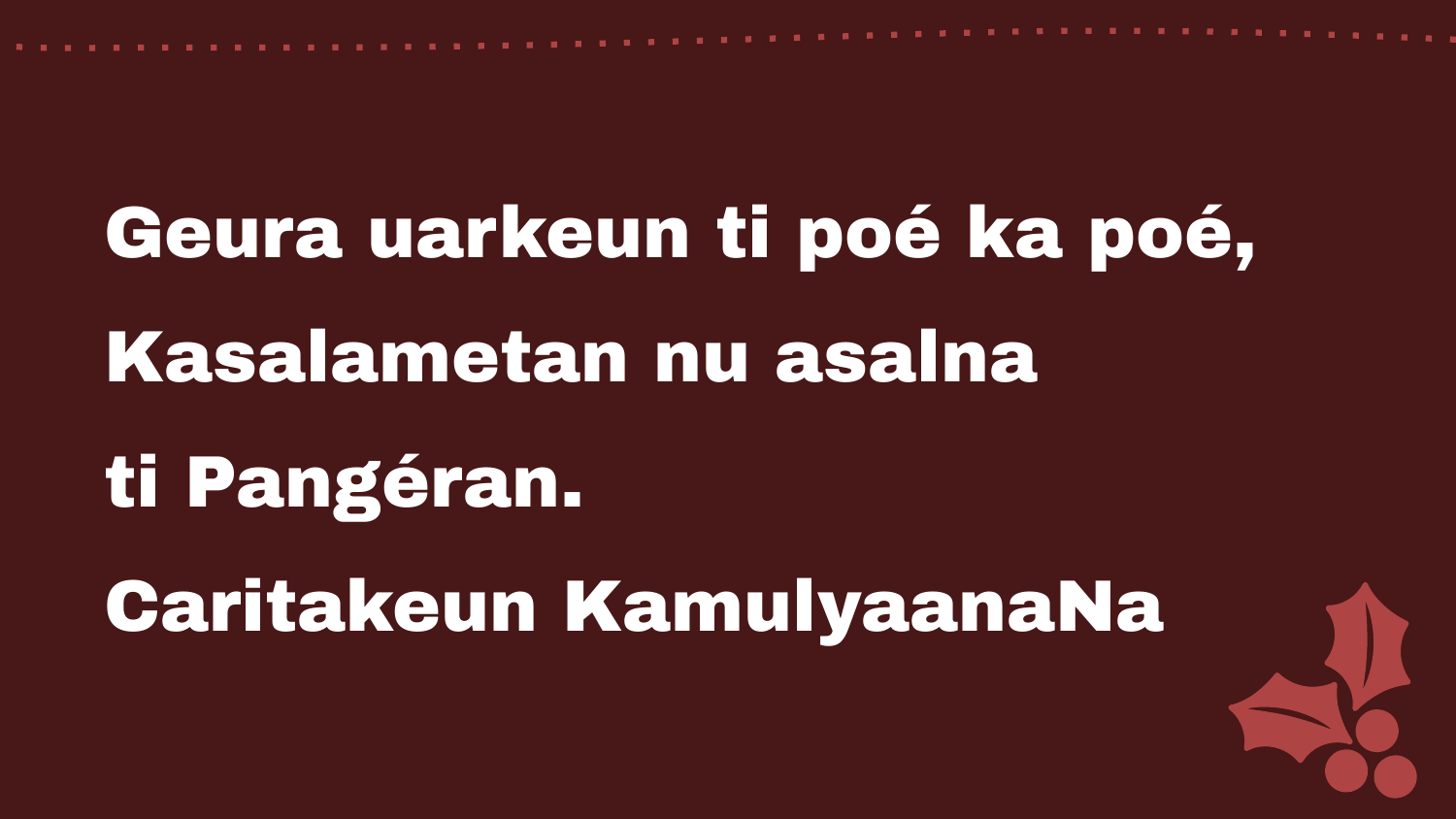

Geura uarkeun ti poé ka poé,
Kasalametan nu asalna
ti Pangéran.
Caritakeun KamulyaanaNa